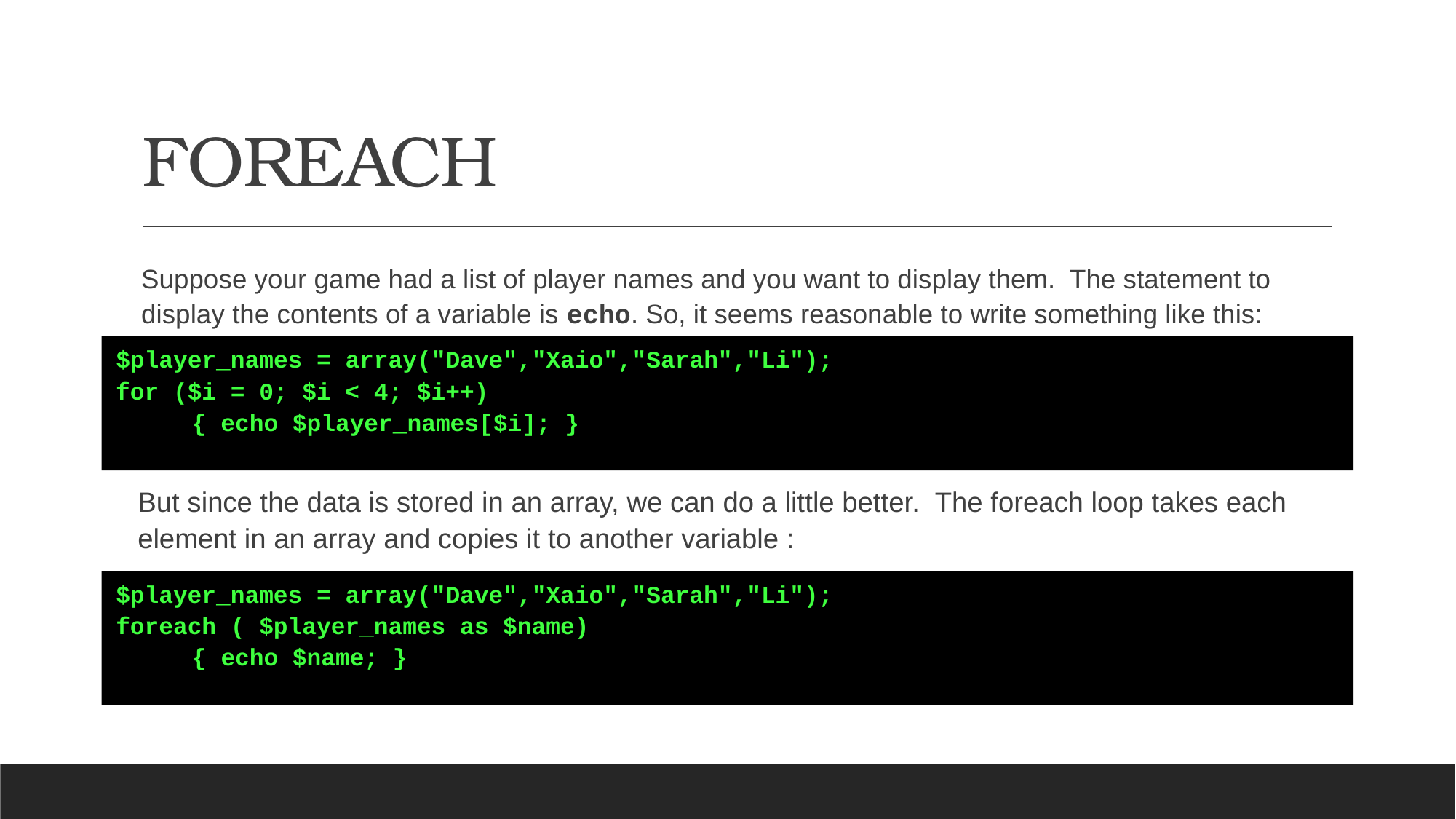

# FOREACH
Suppose your game had a list of player names and you want to display them.  The statement to display the contents of a variable is echo. So, it seems reasonable to write something like this:
 $player_names = array("Dave","Xaio","Sarah","Li");
 for ($i = 0; $i < 4; $i++)
	{ echo $player_names[$i]; }
But since the data is stored in an array, we can do a little better.  The foreach loop takes each element in an array and copies it to another variable :
 $player_names = array("Dave","Xaio","Sarah","Li");
 foreach ( $player_names as $name)
	{ echo $name; }